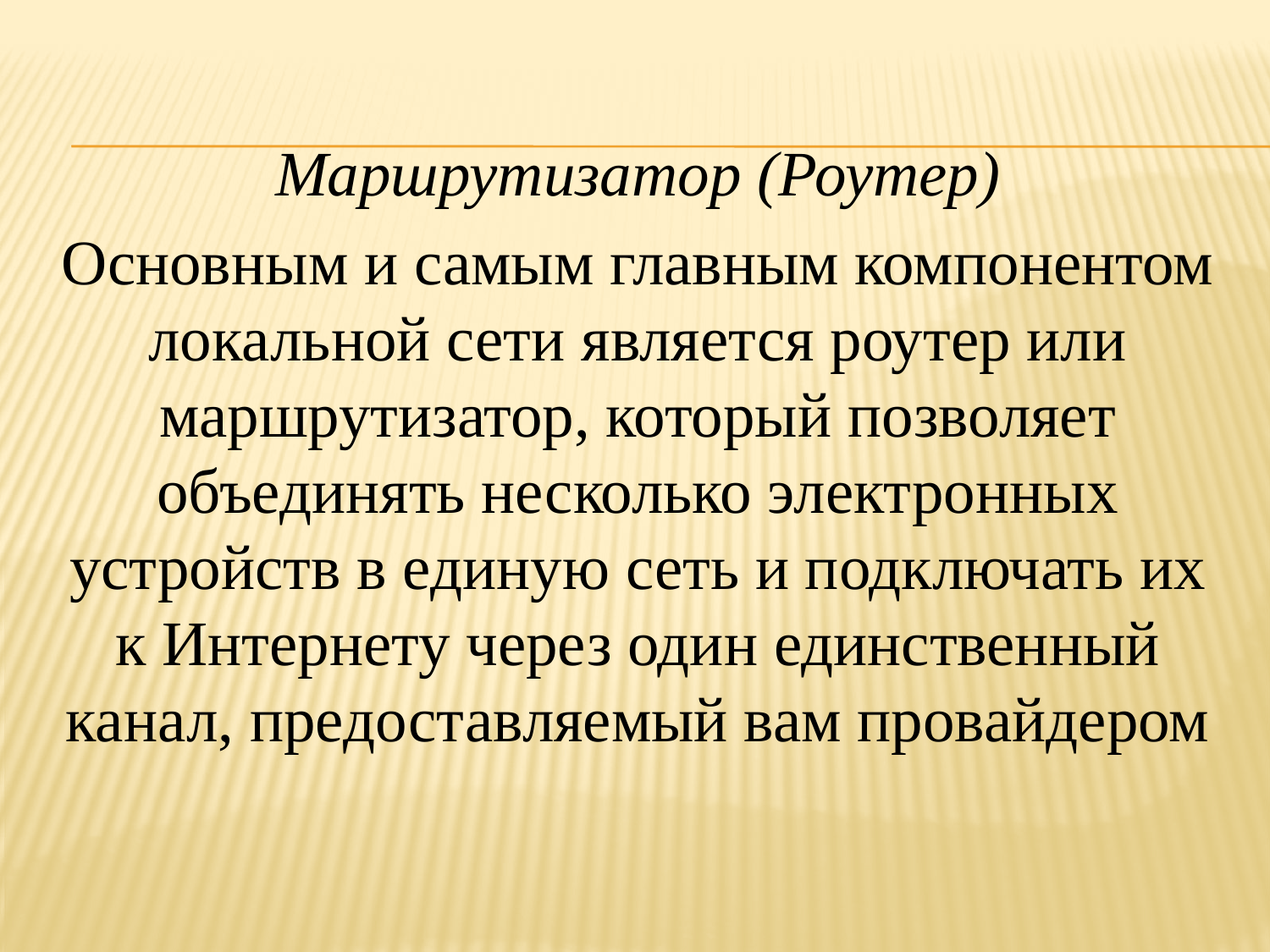

Маршрутизатор (Роутер)
Основным и самым главным компонентом локальной сети является роутер или маршрутизатор, который позволяет объединять несколько электронных устройств в единую сеть и подключать их к Интернету через один единственный канал, предоставляемый вам провайдером